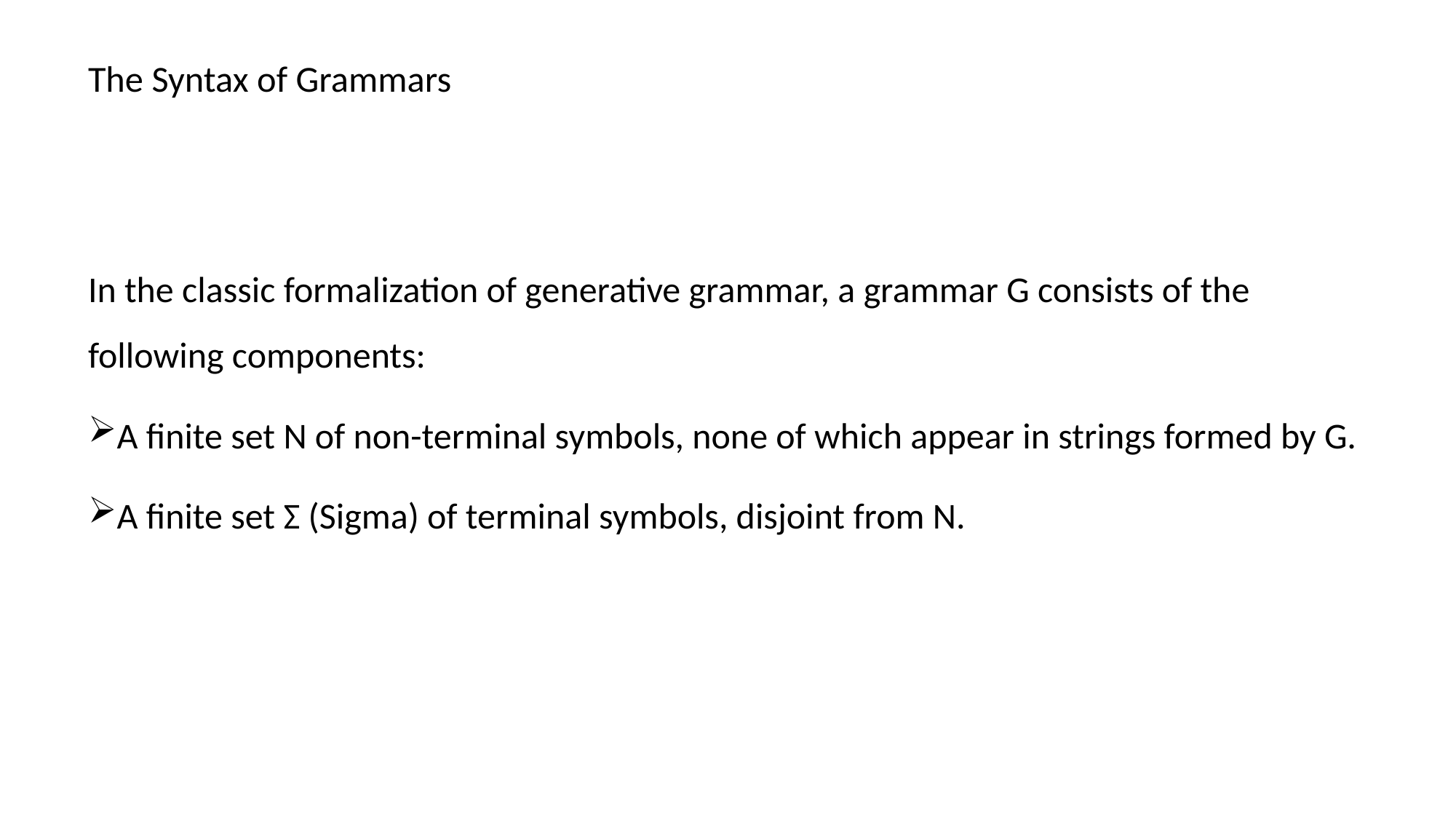

# The Syntax of Grammars
In the classic formalization of generative grammar, a grammar G consists of the following components:
A finite set N of non-terminal symbols, none of which appear in strings formed by G.
A finite set Σ (Sigma) of terminal symbols, disjoint from N.